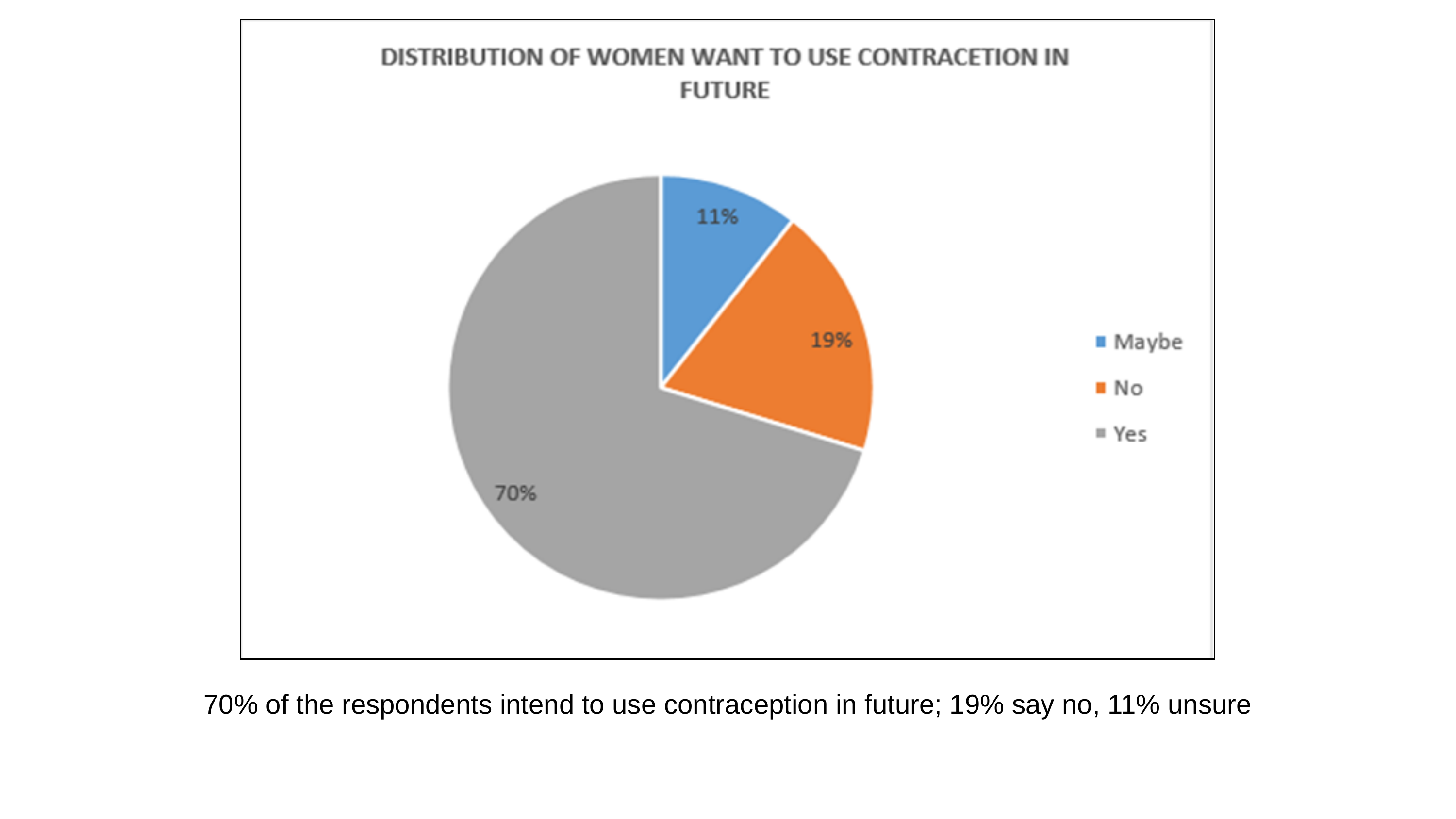

70% of the respondents intend to use contraception in future; 19% say no, 11% unsure